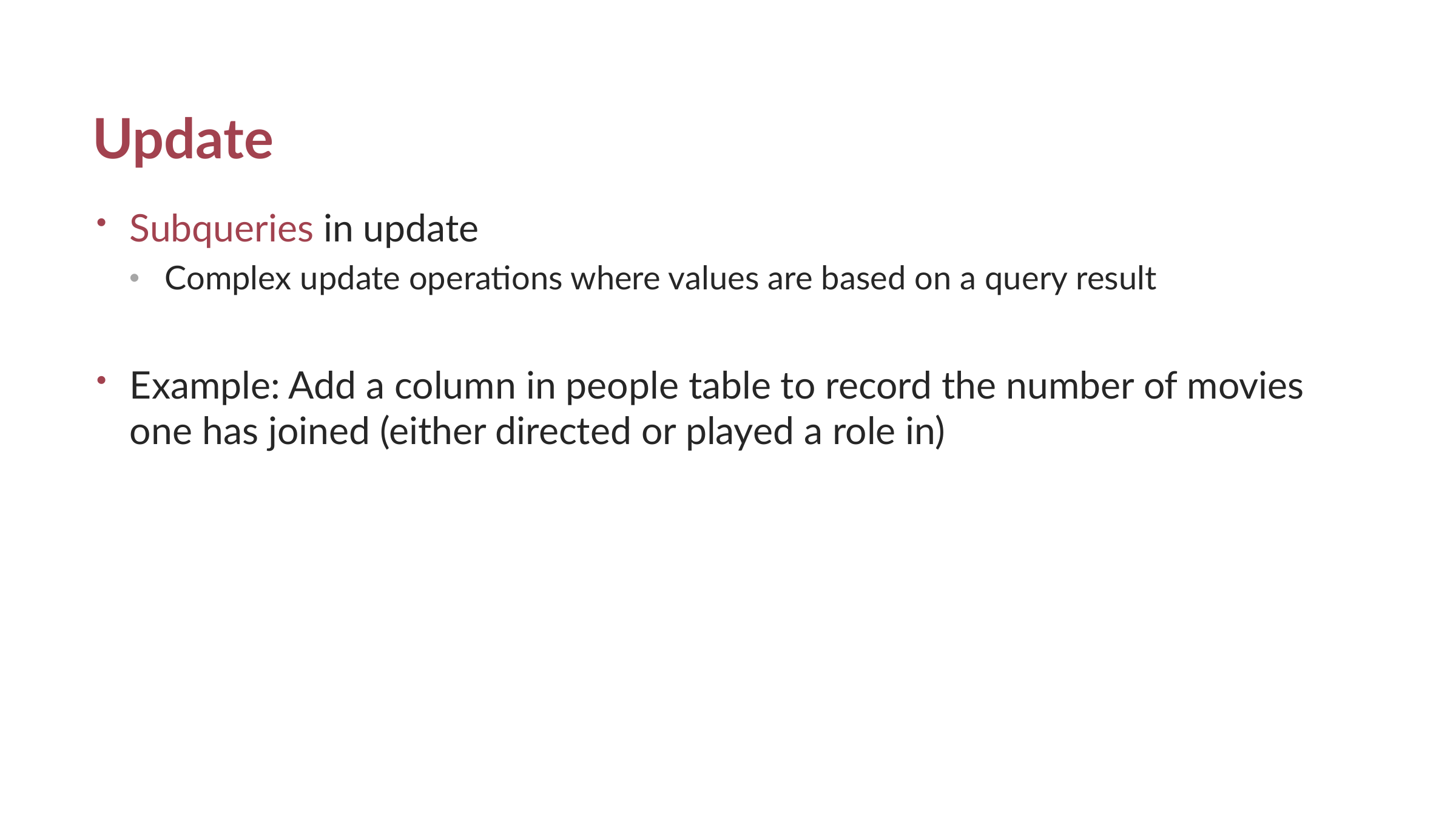

# Update
Subqueries in update
Complex update operations where values are based on a query result

Example: Add a column in people table to record the number of movies one has joined (either directed or played a role in)